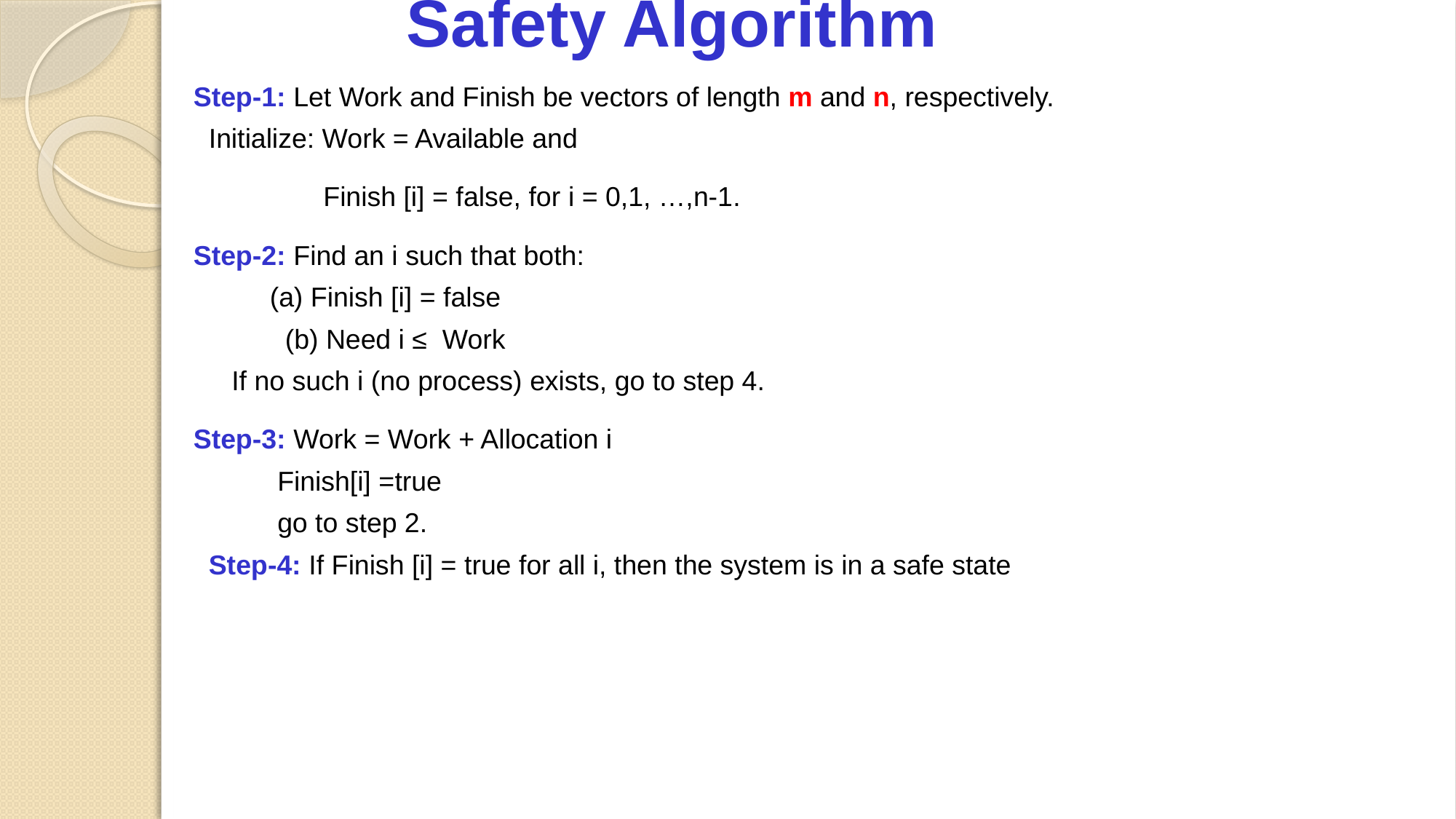

# Safety Algorithm
Step-1: Let Work and Finish be vectors of length m and n, respectively.
  Initialize: Work = Available and
                 Finish [i] = false, for i = 0,1, …,n-1.
Step-2: Find an i such that both:
          (a) Finish [i] = false
            (b) Need i ≤  Work
     If no such i (no process) exists, go to step 4.
Step-3: Work = Work + Allocation i
           Finish[i] =true
           go to step 2.
  Step-4: If Finish [i] = true for all i, then the system is in a safe state